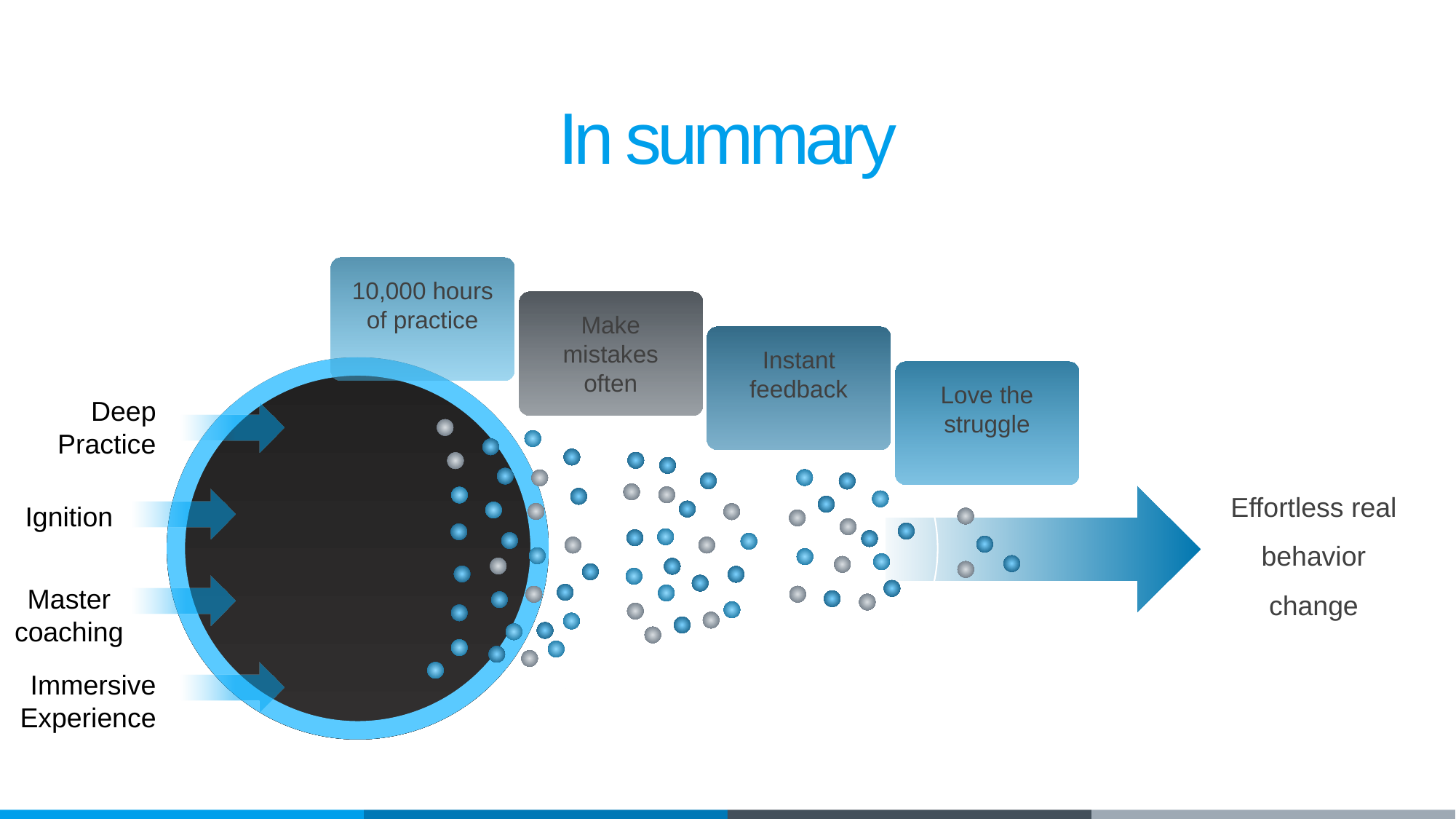

In summary
10,000 hours
of practice

Make mistakes often
Instant feedback

Love the struggle

Deep
Practice
Effortless real behavior change
Ignition
Master coaching
Immersive
Experience